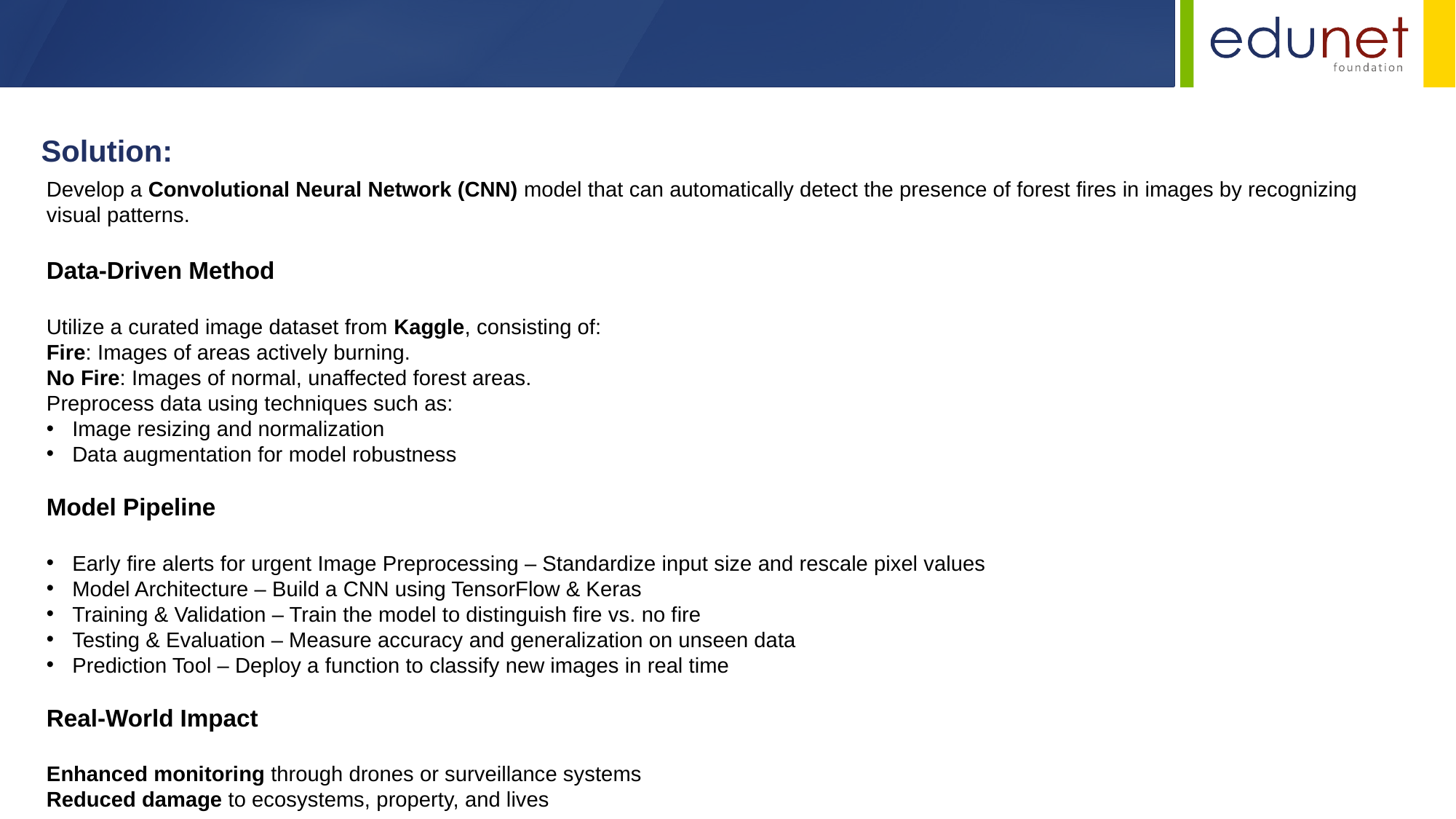

Solution:
Develop a Convolutional Neural Network (CNN) model that can automatically detect the presence of forest fires in images by recognizing visual patterns.

Data-Driven Method

Utilize a curated image dataset from Kaggle, consisting of:
Fire: Images of areas actively burning.
No Fire: Images of normal, unaffected forest areas.
Preprocess data using techniques such as:
Image resizing and normalization
Data augmentation for model robustness

Model Pipeline

Early fire alerts for urgent Image Preprocessing – Standardize input size and rescale pixel values
Model Architecture – Build a CNN using TensorFlow & Keras
Training & Validation – Train the model to distinguish fire vs. no fire
Testing & Evaluation – Measure accuracy and generalization on unseen data
Prediction Tool – Deploy a function to classify new images in real time

Real-World Impact

Enhanced monitoring through drones or surveillance systems
Reduced damage to ecosystems, property, and lives